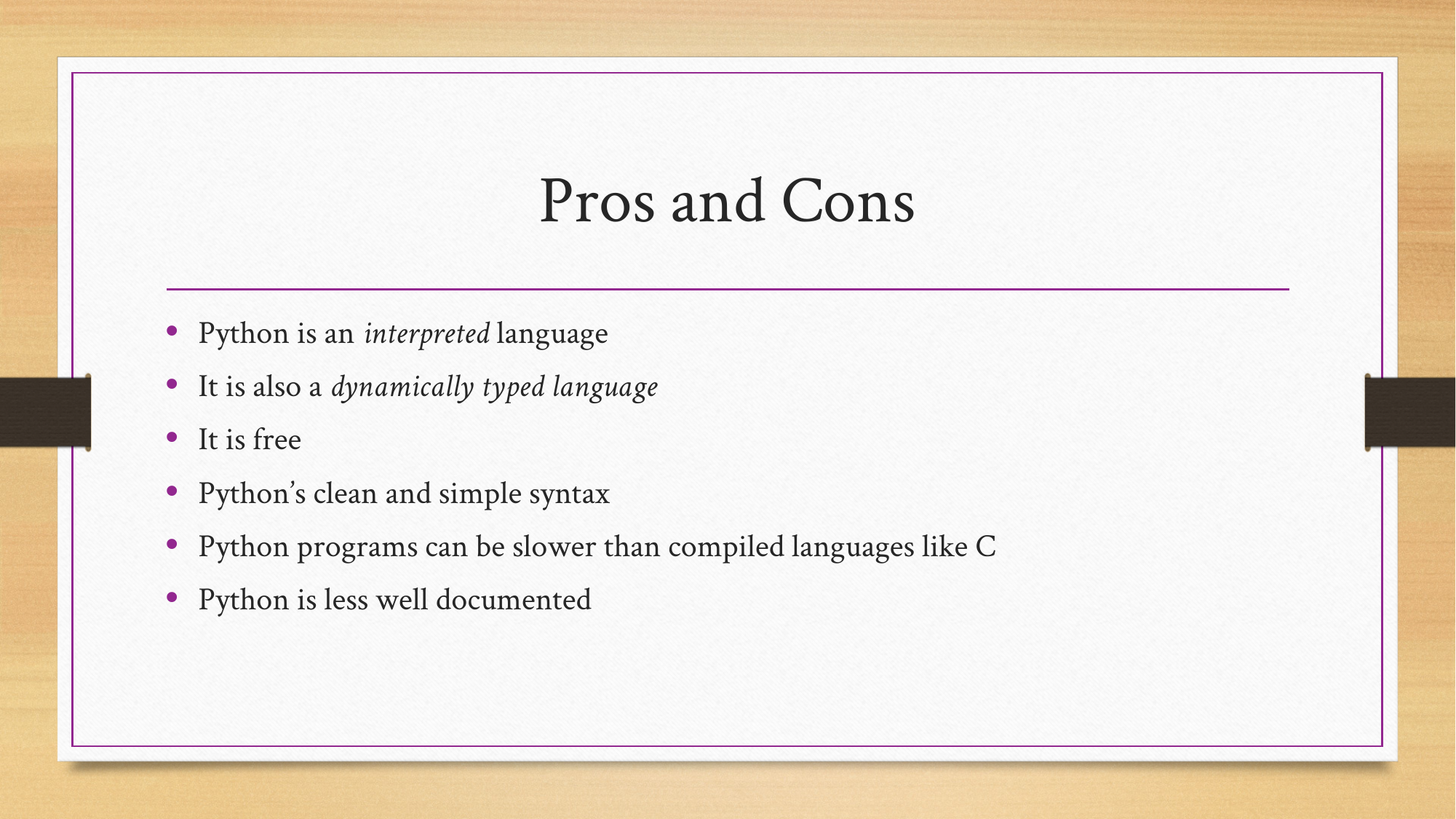

# Pros and Cons
Python is an interpreted language
It is also a dynamically typed language
It is free
Python’s clean and simple syntax
Python programs can be slower than compiled languages like C
Python is less well documented